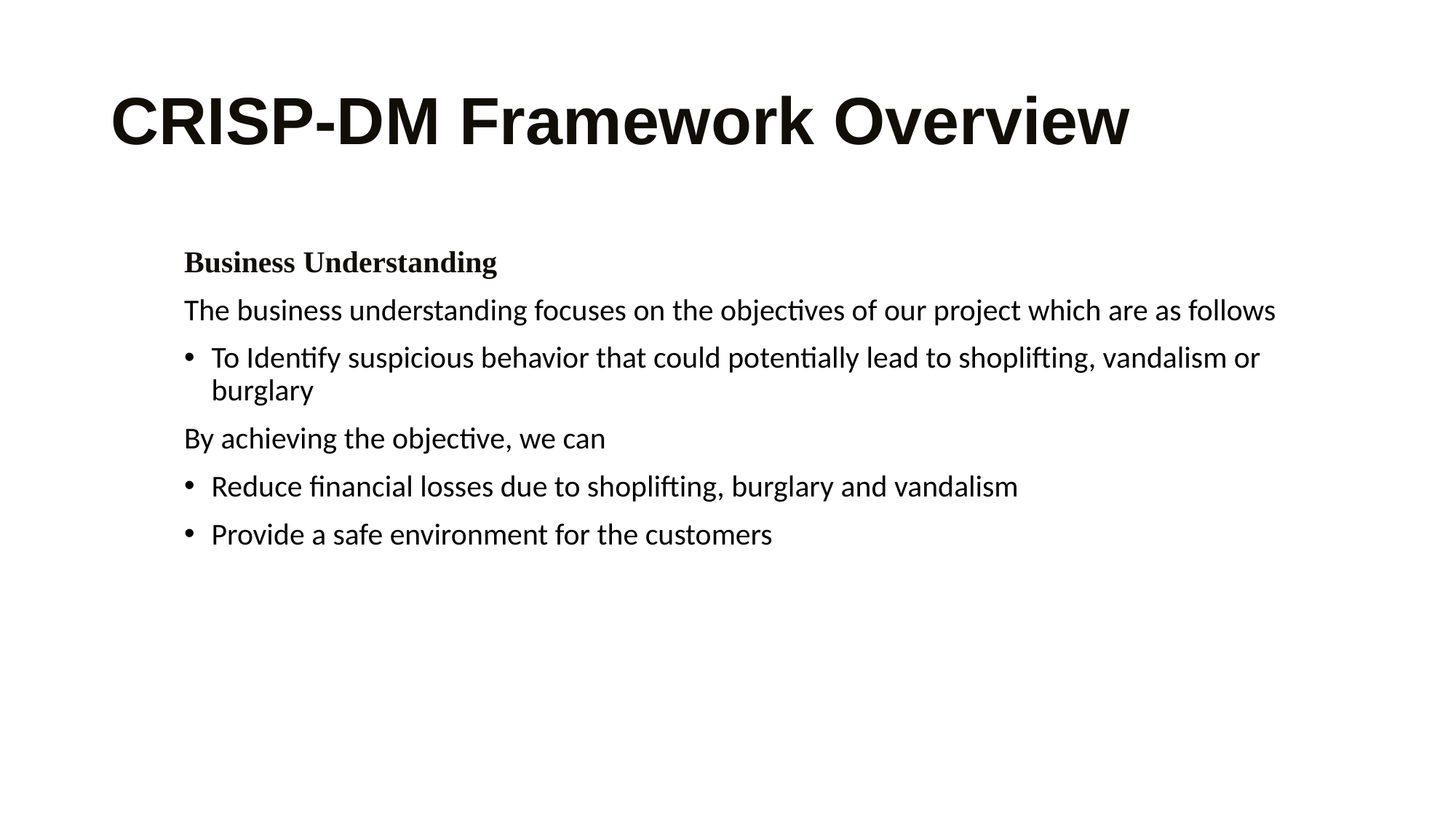

# CRISP-DM Framework Overview
Business Understanding
The business understanding focuses on the objectives of our project which are as follows
To Identify suspicious behavior that could potentially lead to shoplifting, vandalism or burglary
By achieving the objective, we can
Reduce financial losses due to shoplifting, burglary and vandalism
Provide a safe environment for the customers